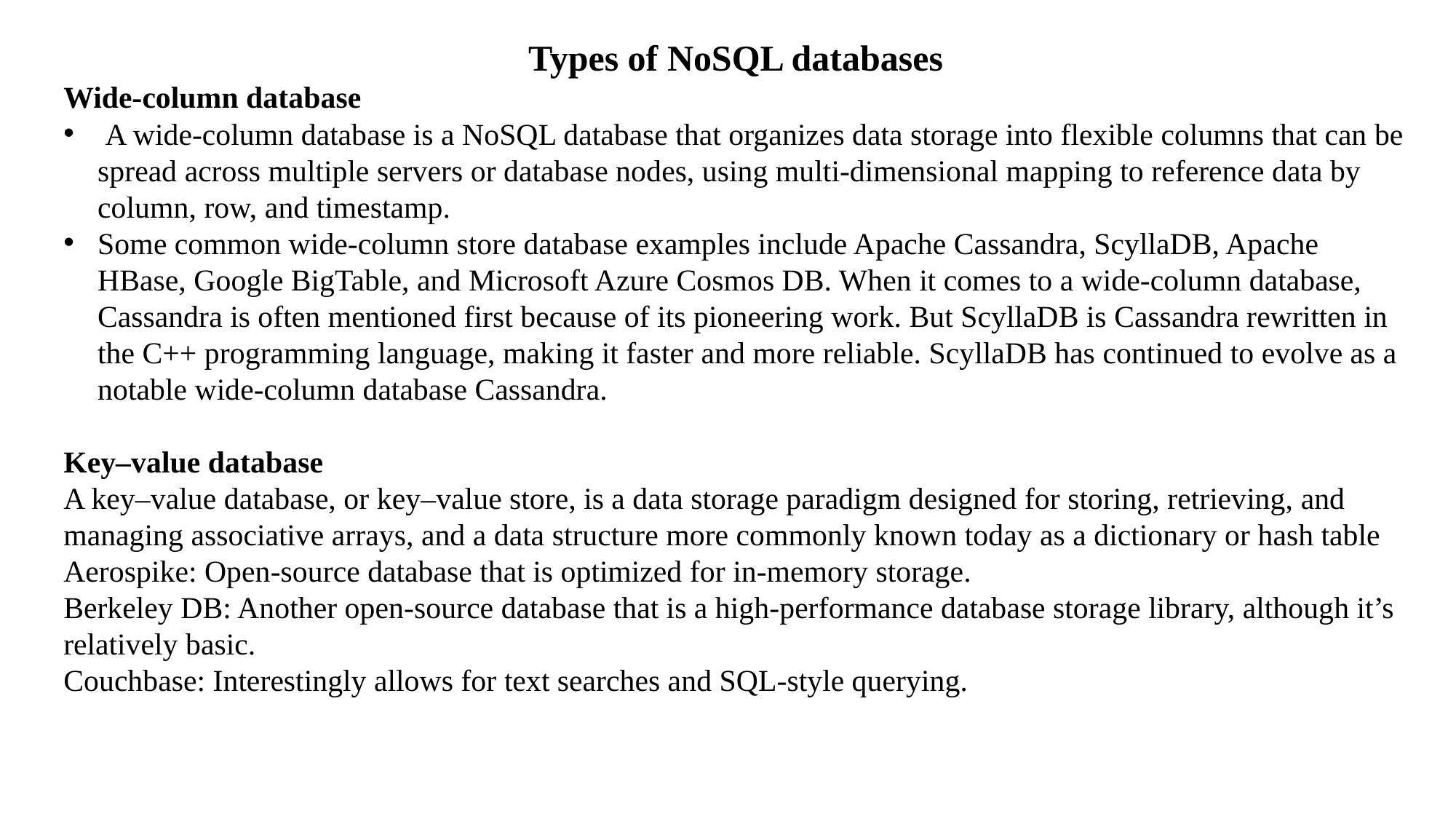

Types of NoSQL databases
Wide-column database
 A wide-column database is a NoSQL database that organizes data storage into flexible columns that can be spread across multiple servers or database nodes, using multi-dimensional mapping to reference data by column, row, and timestamp.
Some common wide-column store database examples include Apache Cassandra, ScyllaDB, Apache HBase, Google BigTable, and Microsoft Azure Cosmos DB. When it comes to a wide-column database, Cassandra is often mentioned first because of its pioneering work. But ScyllaDB is Cassandra rewritten in the C++ programming language, making it faster and more reliable. ScyllaDB has continued to evolve as a notable wide-column database Cassandra.

Key–value database
A key–value database, or key–value store, is a data storage paradigm designed for storing, retrieving, and managing associative arrays, and a data structure more commonly known today as a dictionary or hash table
Aerospike: Open-source database that is optimized for in-memory storage.
Berkeley DB: Another open-source database that is a high-performance database storage library, although it’s relatively basic.
Couchbase: Interestingly allows for text searches and SQL-style querying.